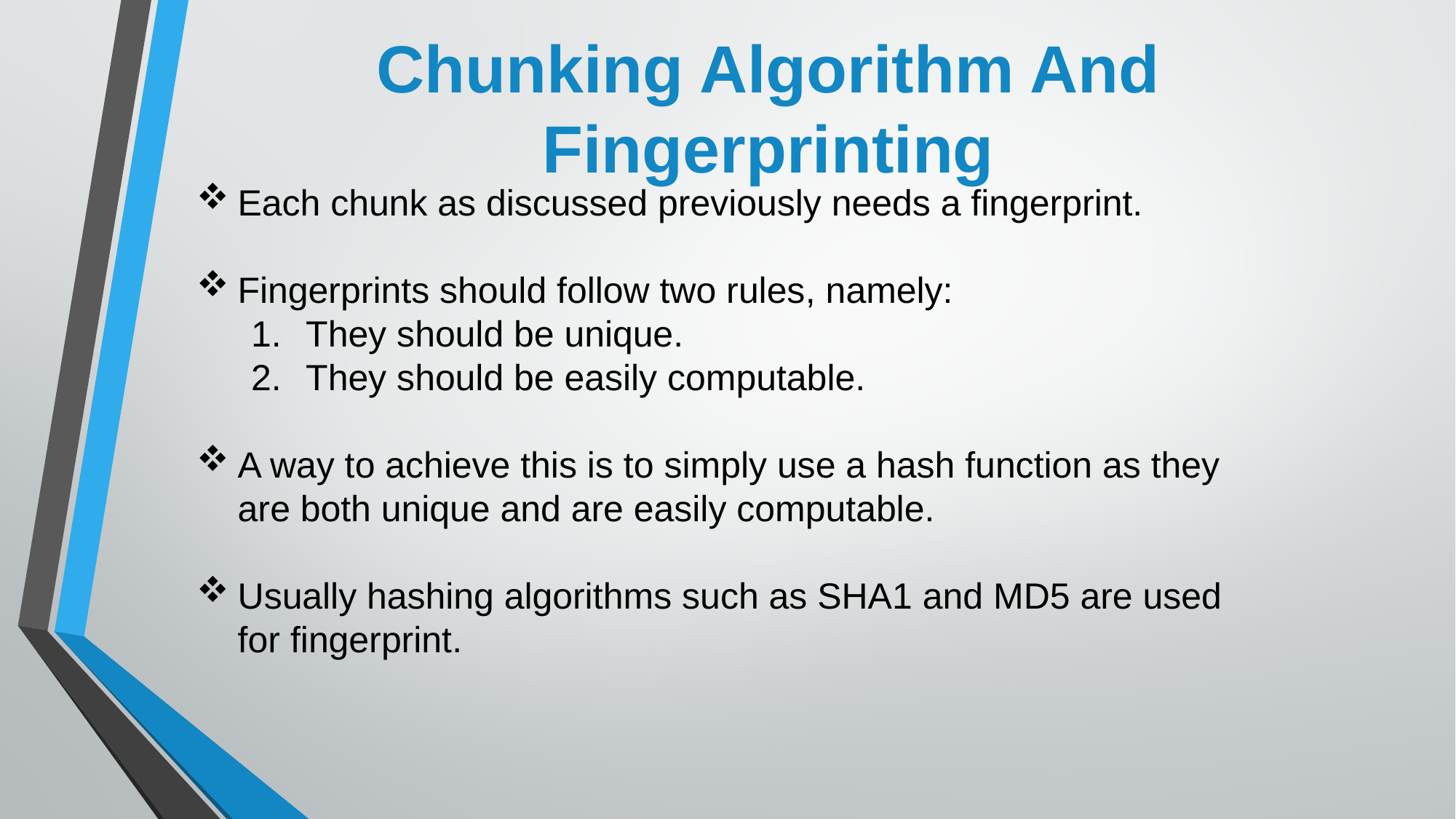

# Chunking Algorithm And Fingerprinting
Each chunk as discussed previously needs a fingerprint.

Fingerprints should follow two rules, namely:
They should be unique.
They should be easily computable.

A way to achieve this is to simply use a hash function as they are both unique and are easily computable.

Usually hashing algorithms such as SHA1 and MD5 are used for fingerprint.